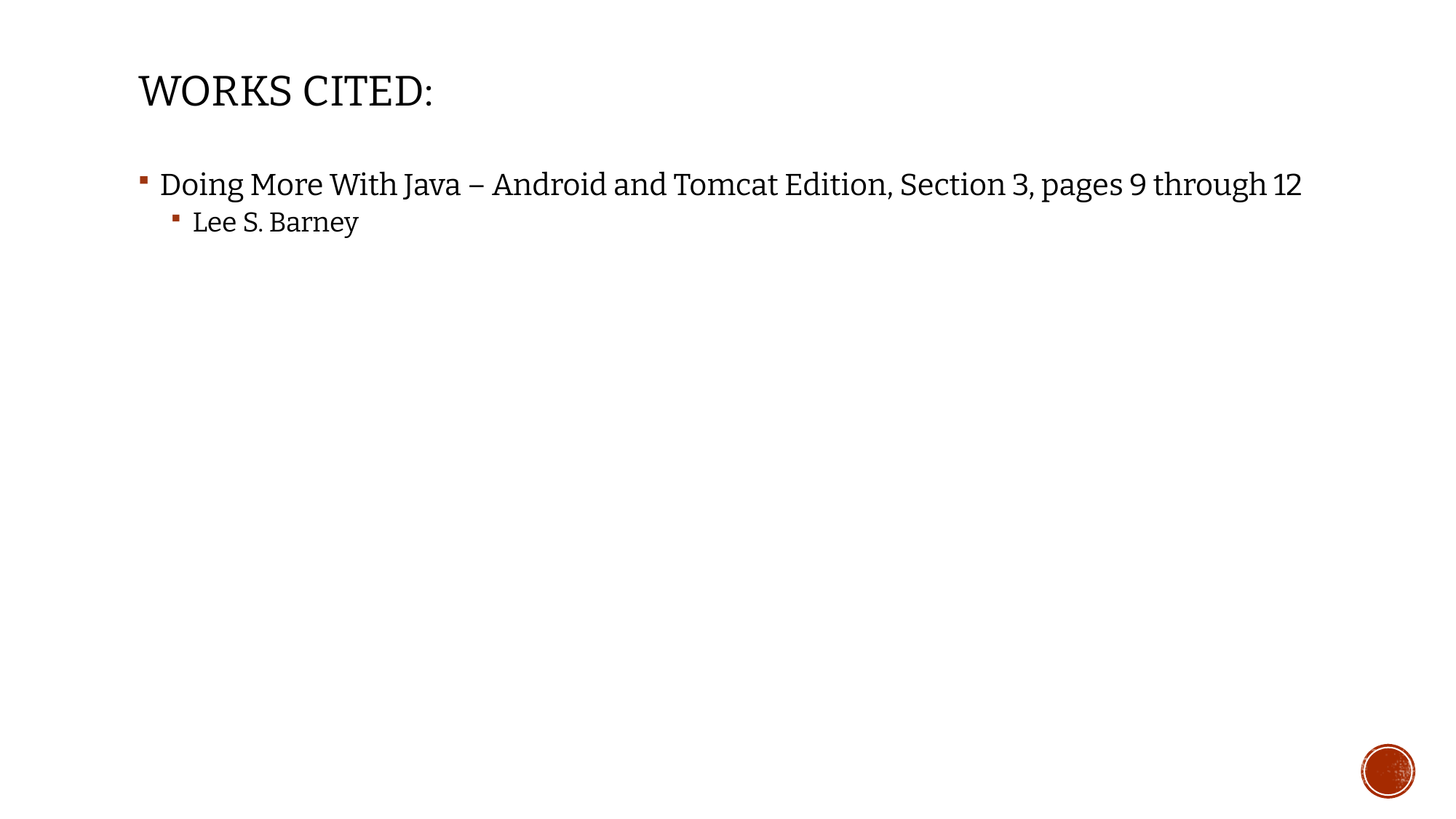

# Works Cited:
Doing More With Java – Android and Tomcat Edition, Section 3, pages 9 through 12
Lee S. Barney